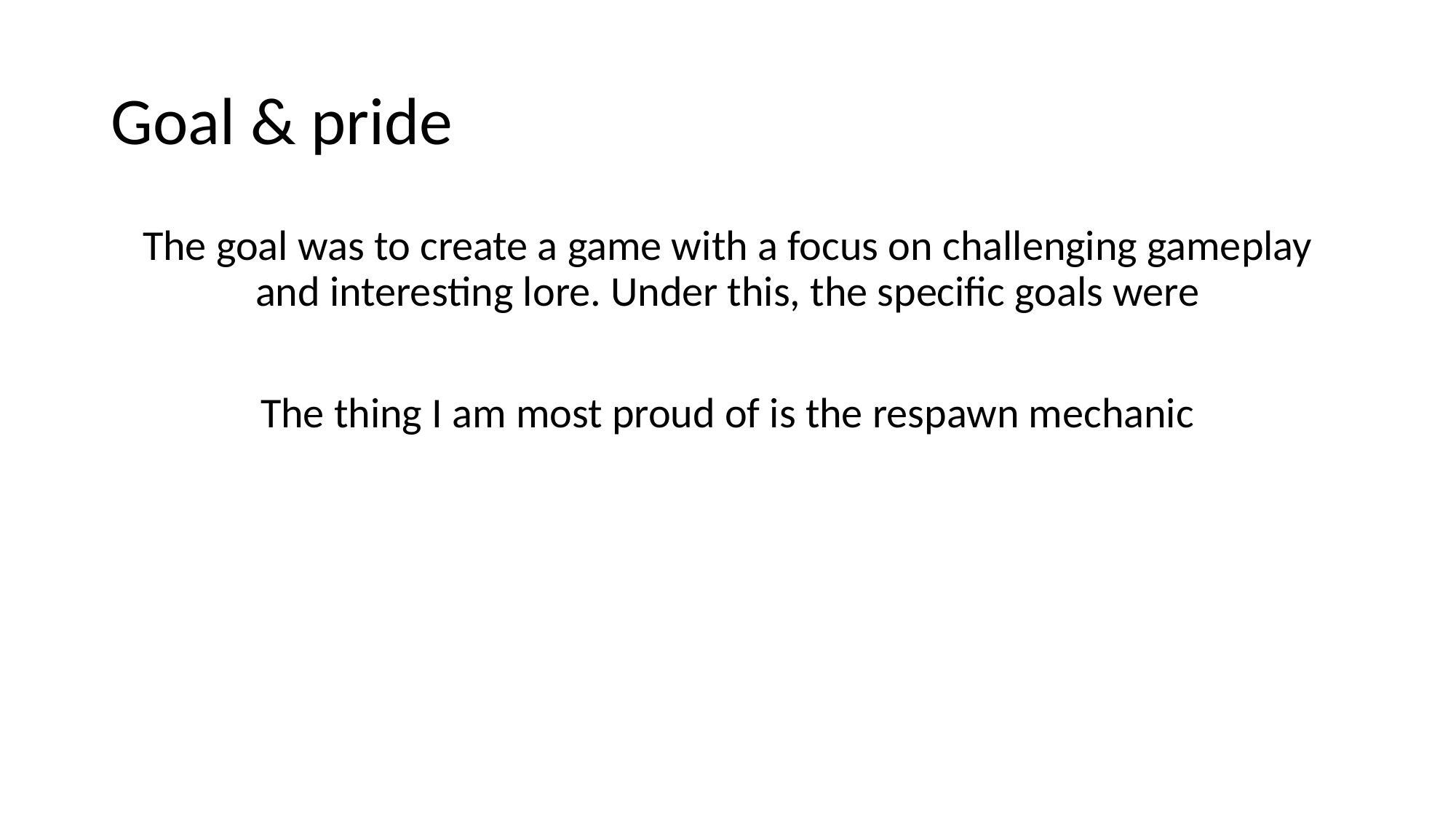

# Goal & pride
The goal was to create a game with a focus on challenging gameplay and interesting lore. Under this, the specific goals were

The thing I am most proud of is the respawn mechanic